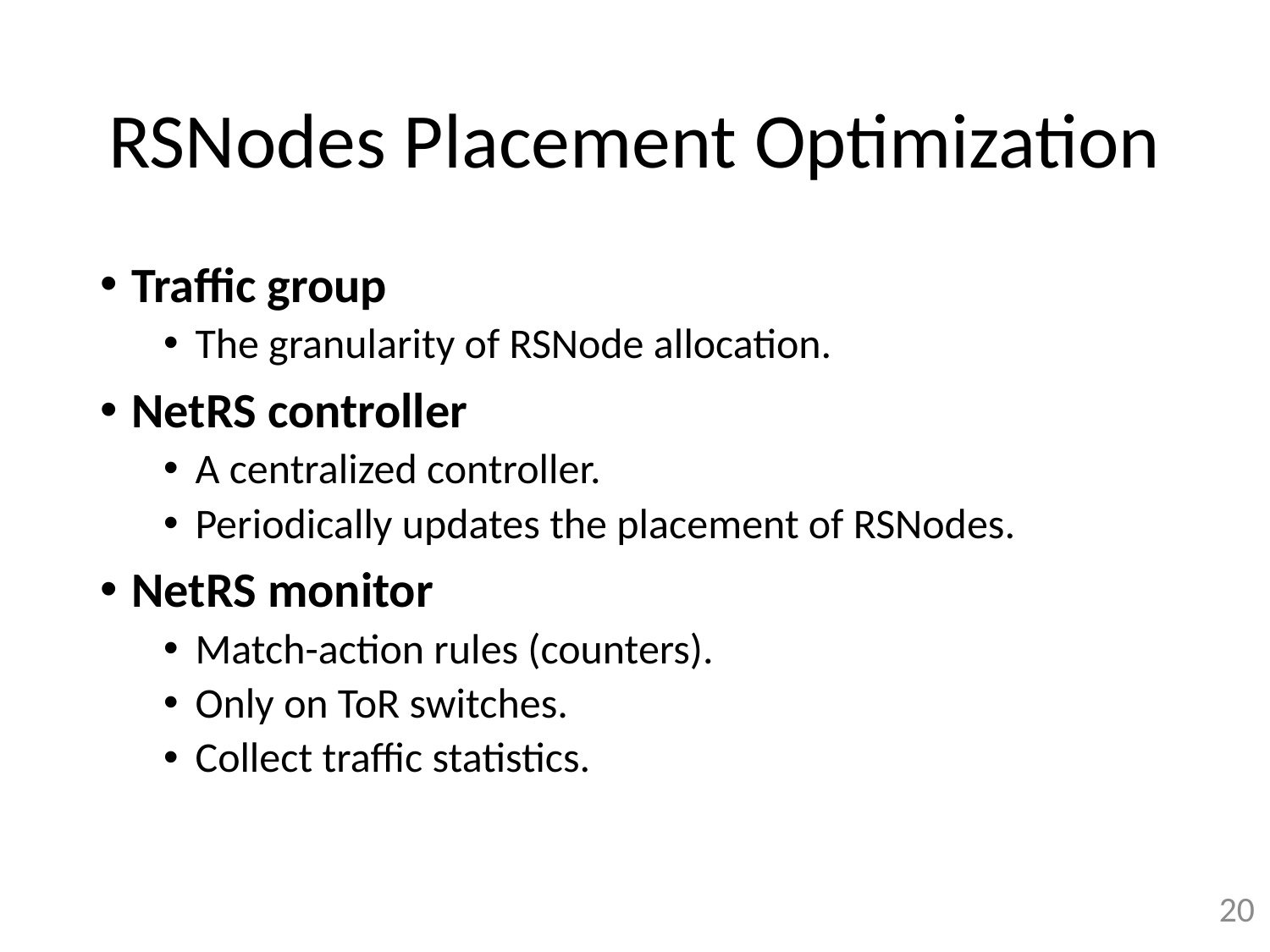

# RSNodes Placement Optimization
Traffic group
The granularity of RSNode allocation.
NetRS controller
A centralized controller.
Periodically updates the placement of RSNodes.
NetRS monitor
Match-action rules (counters).
Only on ToR switches.
Collect traffic statistics.

20